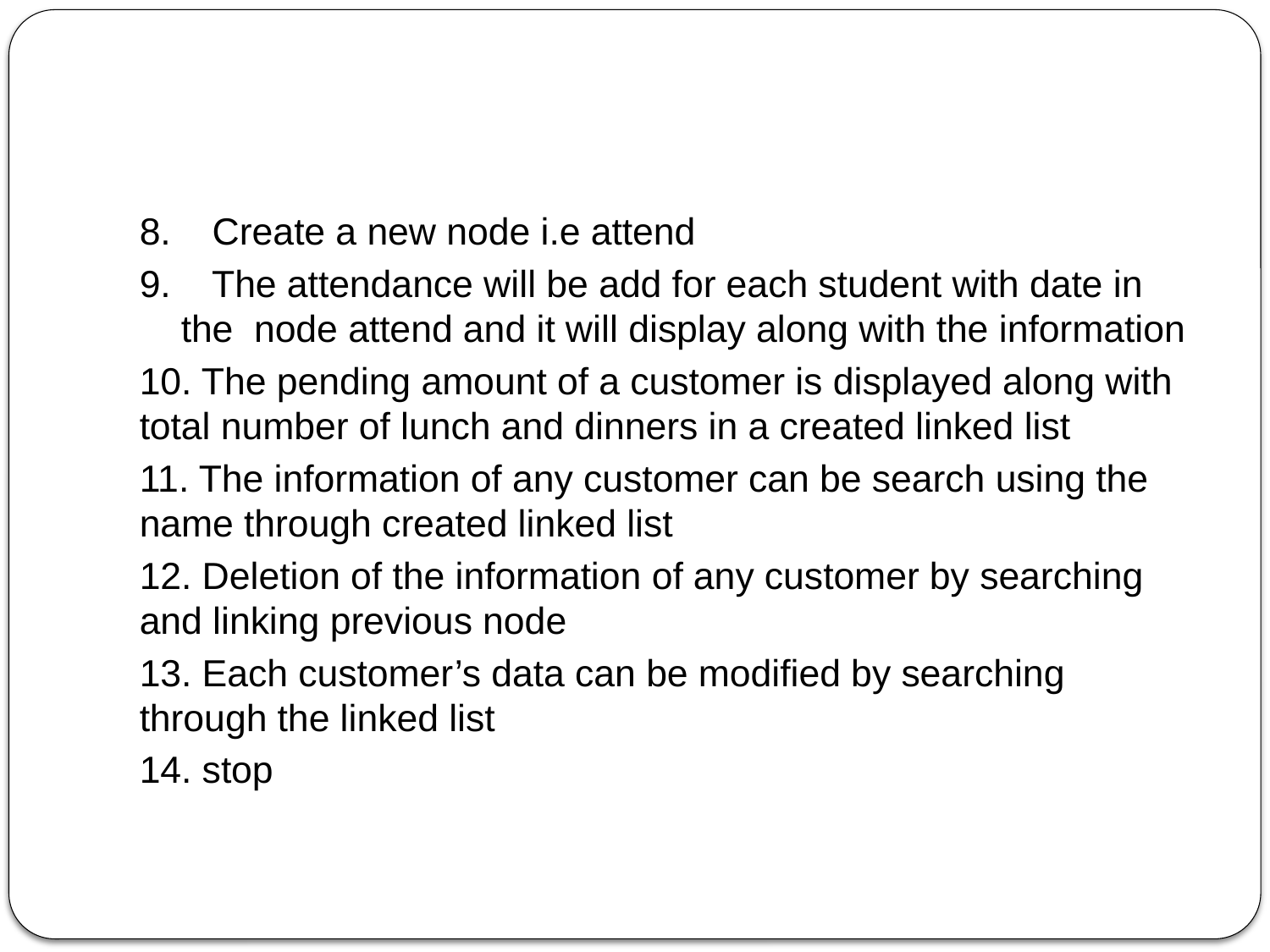

#
8.    Create a new node i.e attend
9.    The attendance will be add for each student with date in         the  node attend and it will display along with the information
10. The pending amount of a customer is displayed along with   total number of lunch and dinners in a created linked list
11. The information of any customer can be search using the    name through created linked list
12. Deletion of the information of any customer by searching and linking previous node
13. Each customer’s data can be modified by searching through the linked list
14. stop